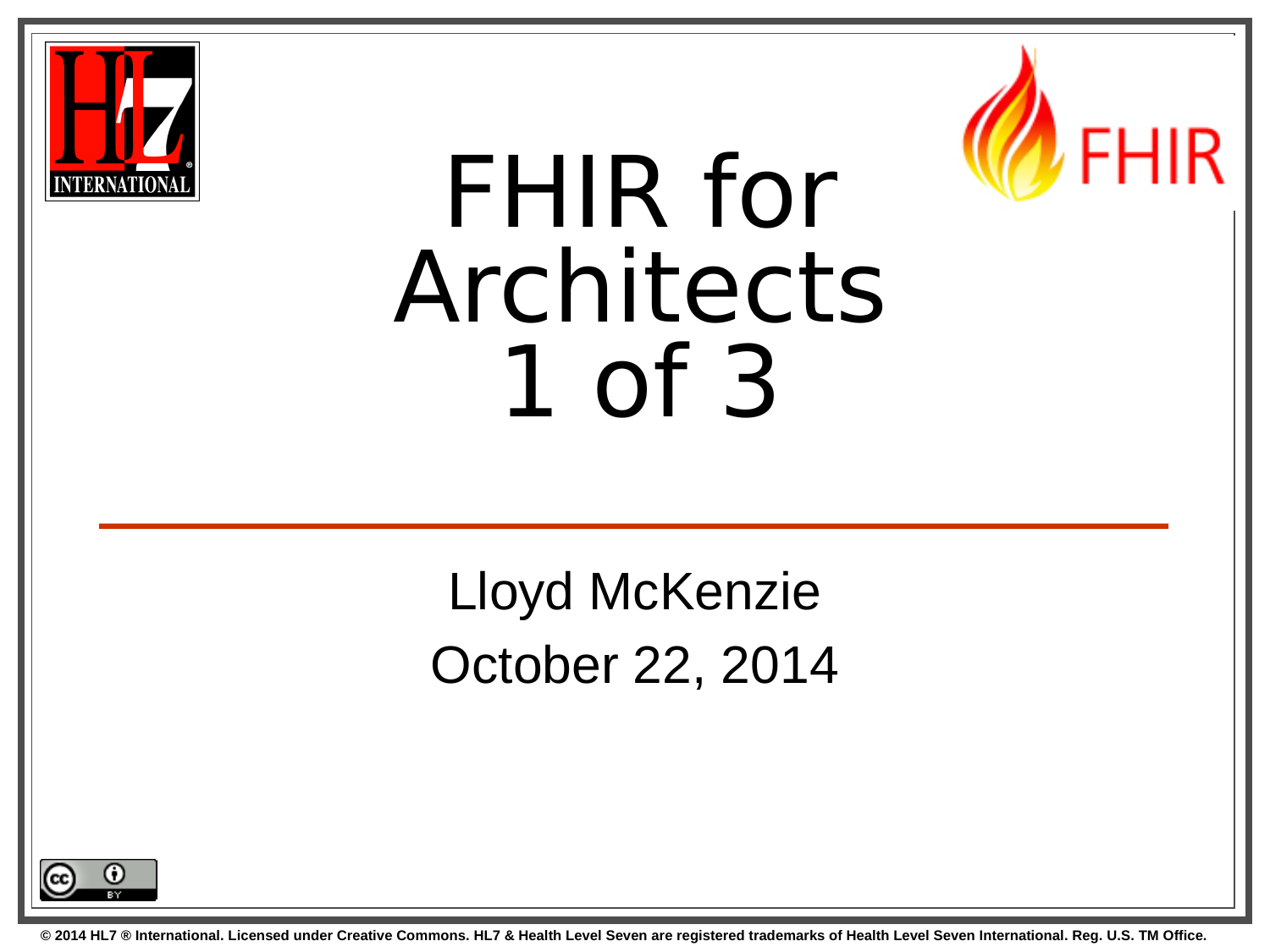

# FHIR for Architects 1 of 3
Lloyd McKenzie
October 22, 2014